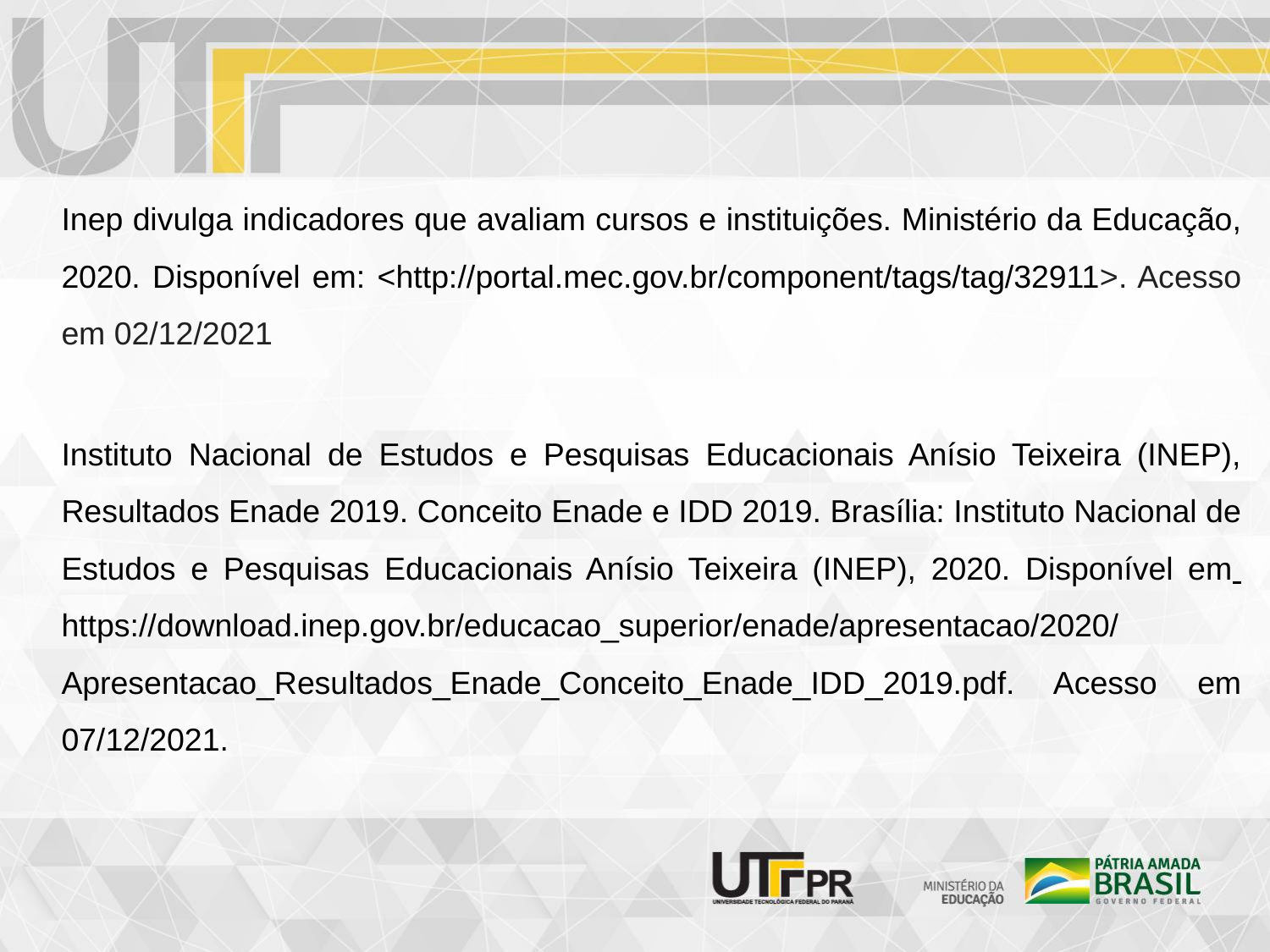

# REFERÊNCIAS

Inep divulga indicadores que avaliam cursos e instituições. Ministério da Educação, 2020. Disponível em: <http://portal.mec.gov.br/component/tags/tag/32911>. Acesso em 02/12/2021
Instituto Nacional de Estudos e Pesquisas Educacionais Anísio Teixeira (INEP), Resultados Enade 2019. Conceito Enade e IDD 2019. Brasília: Instituto Nacional de Estudos e Pesquisas Educacionais Anísio Teixeira (INEP), 2020. Disponível em https://download.inep.gov.br/educacao_superior/enade/apresentacao/2020/Apresentacao_Resultados_Enade_Conceito_Enade_IDD_2019.pdf. Acesso em 07/12/2021.